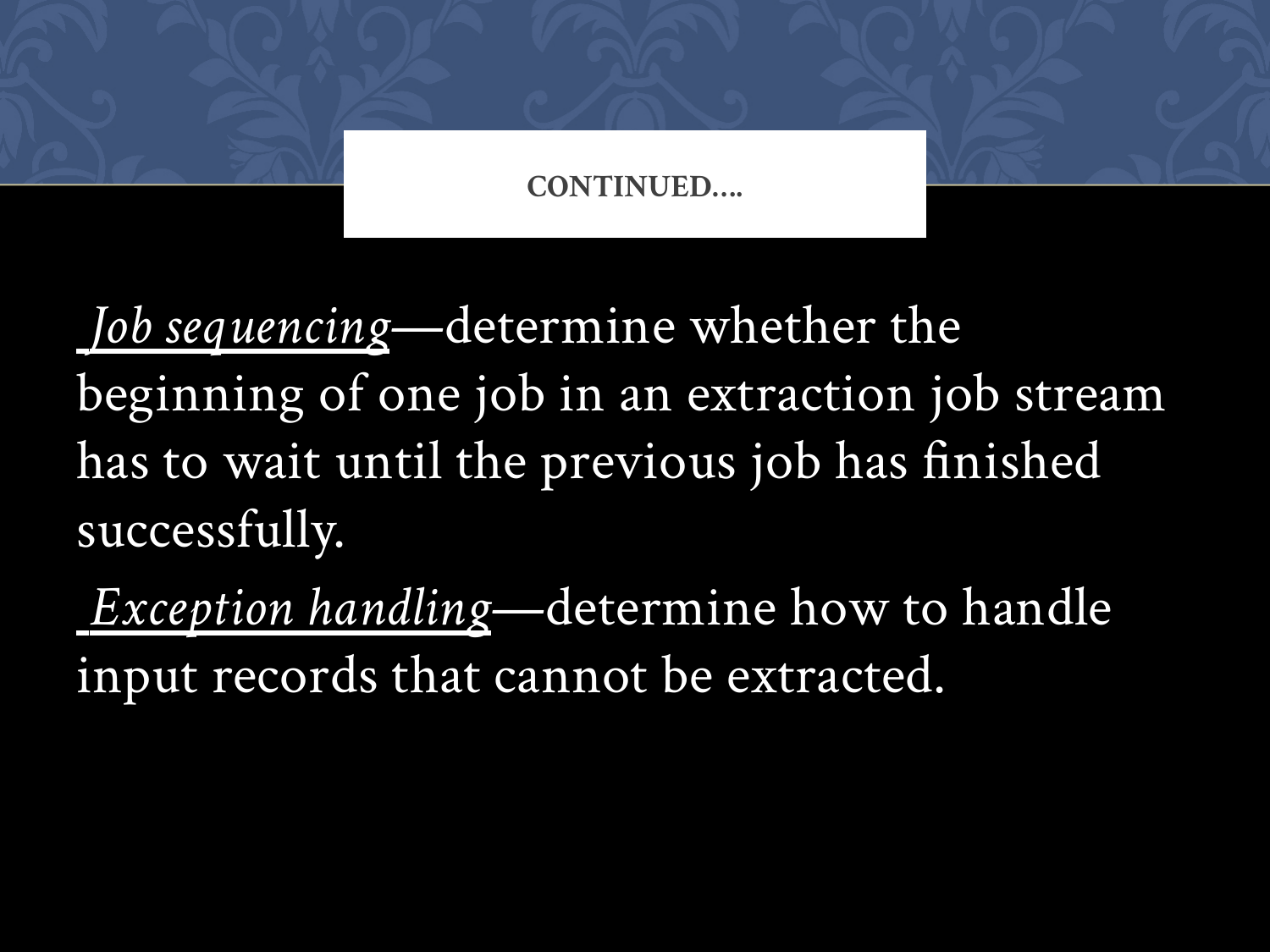

# Continued….
 Job sequencing—determine whether the beginning of one job in an extraction job stream has to wait until the previous job has finished successfully.
 Exception handling—determine how to handle input records that cannot be extracted.